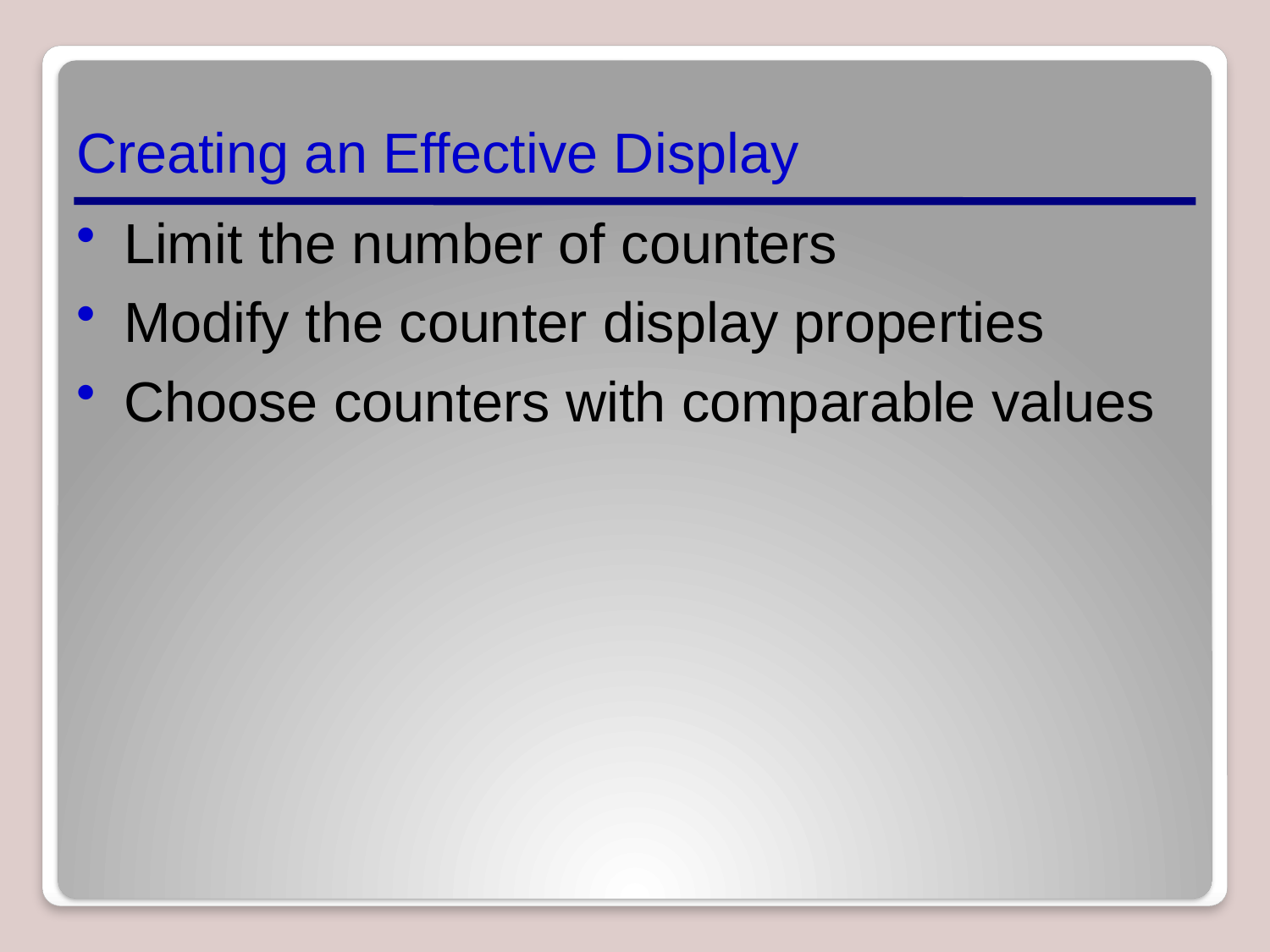

# Creating an Effective Display
Limit the number of counters
Modify the counter display properties
Choose counters with comparable values